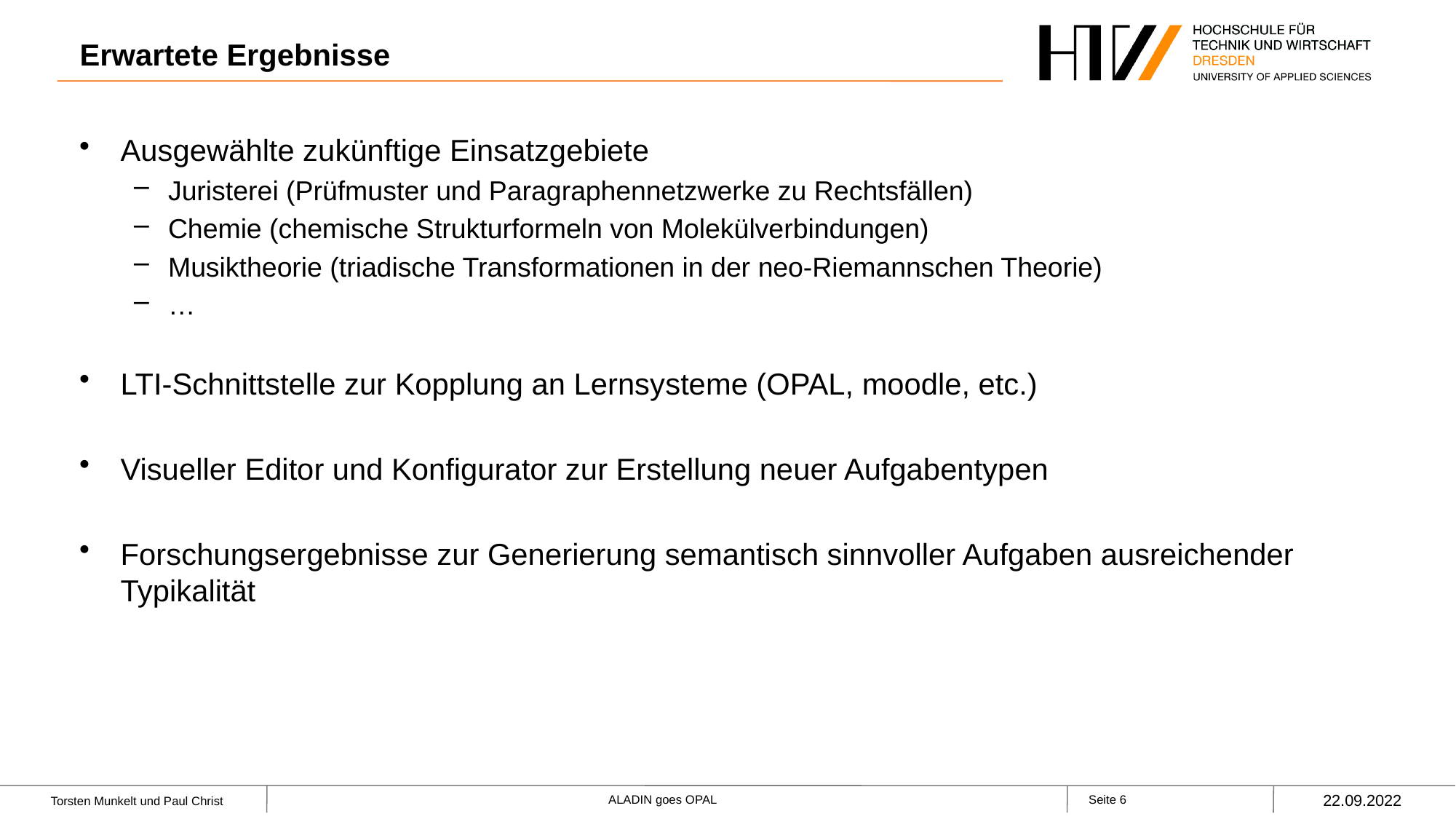

# Erwartete Ergebnisse
Ausgewählte zukünftige Einsatzgebiete
Juristerei (Prüfmuster und Paragraphennetzwerke zu Rechtsfällen)
Chemie (chemische Strukturformeln von Molekülverbindungen)
Musiktheorie (triadische Transformationen in der neo-Riemannschen Theorie)
…

LTI-Schnittstelle zur Kopplung an Lernsysteme (OPAL, moodle, etc.)

Visueller Editor und Konfigurator zur Erstellung neuer Aufgabentypen

Forschungsergebnisse zur Generierung semantisch sinnvoller Aufgaben ausreichender Typikalität

22.09.2022